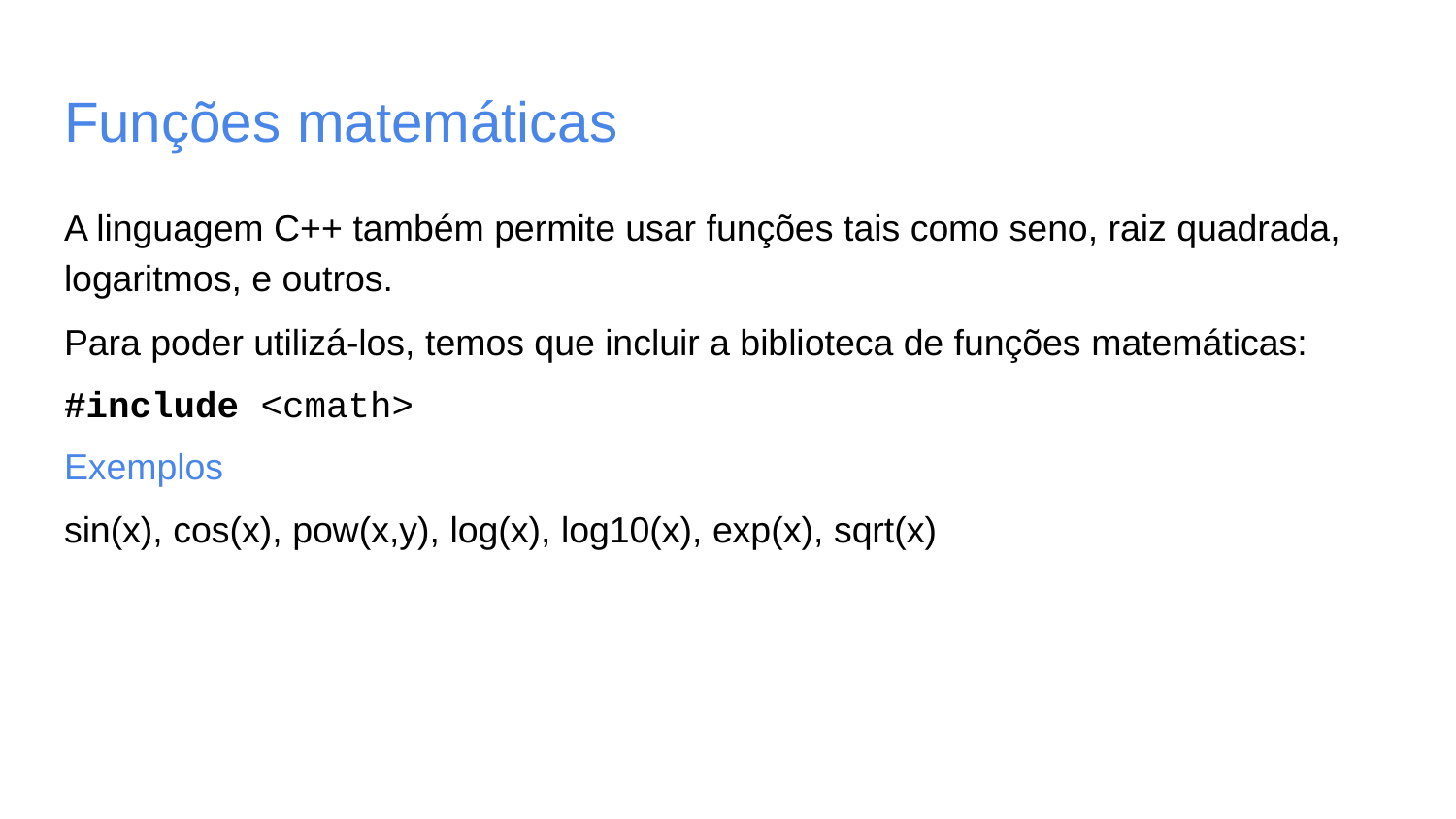

# Funções matemáticas
A linguagem C++ também permite usar funções tais como seno, raiz quadrada, logaritmos, e outros.
Para poder utilizá-los, temos que incluir a biblioteca de funções matemáticas:
#include <cmath>
Exemplos
sin(x), cos(x), pow(x,y), log(x), log10(x), exp(x), sqrt(x)